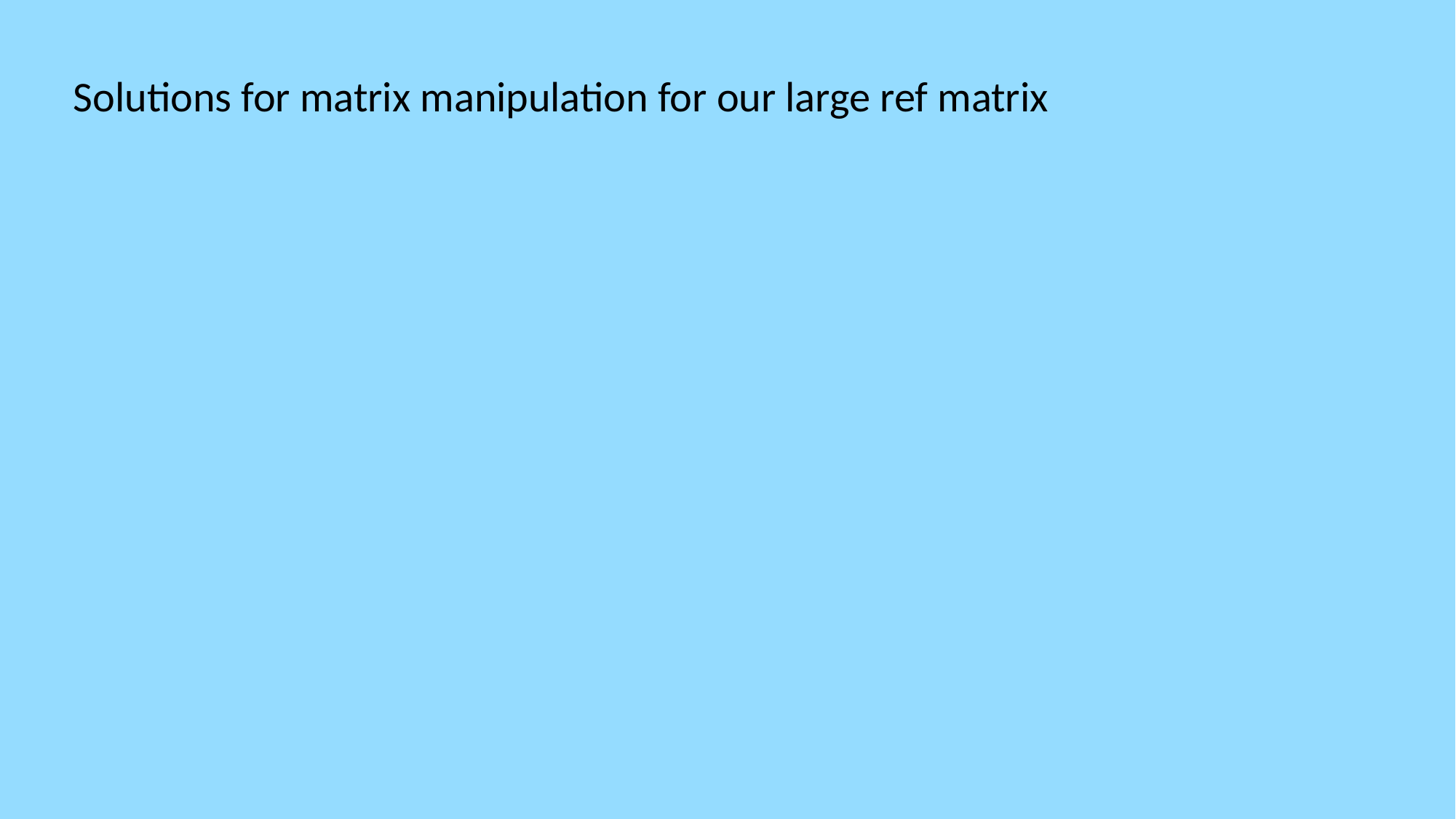

Solutions for matrix manipulation for our large ref matrix